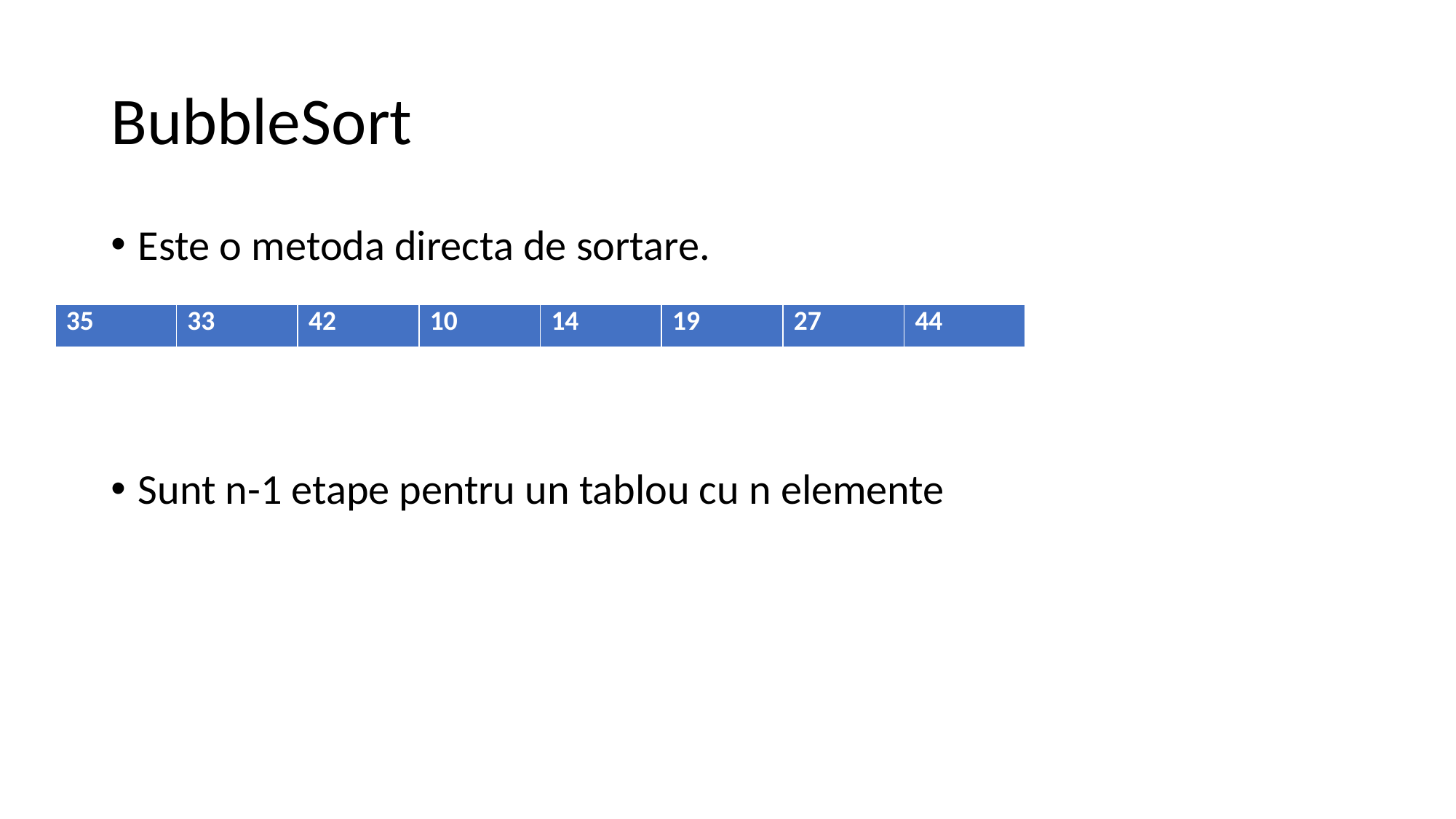

# BubbleSort
Este o metoda directa de sortare.

Sunt n-1 etape pentru un tablou cu n elemente

| 35 | 33 | 42 | 10 | 14 | 19 | 27 | 44 |
| --- | --- | --- | --- | --- | --- | --- | --- |